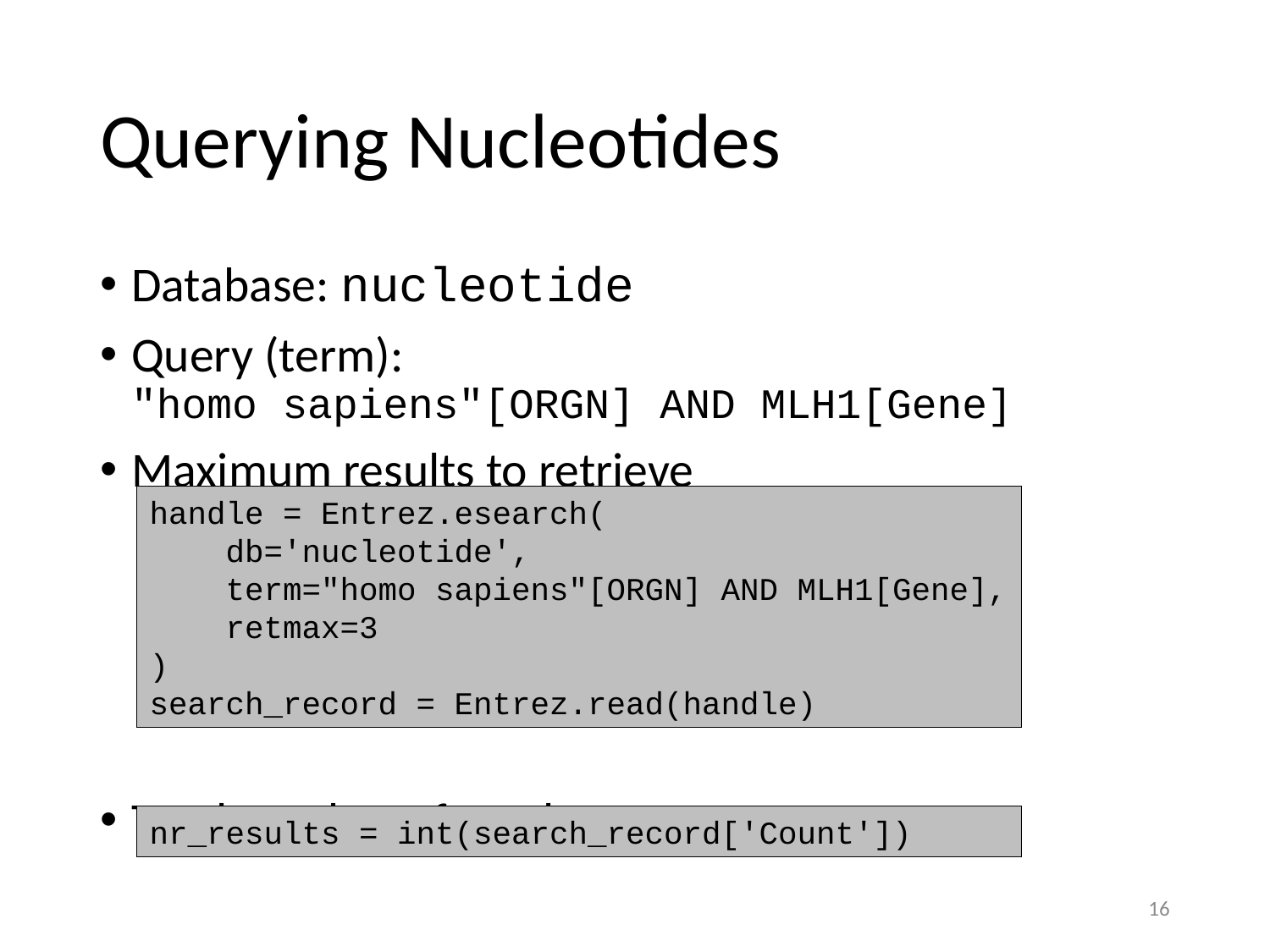

# Querying Nucleotides
Database: nucleotide
Query (term):
"homo sapiens"[ORGN] AND MLH1[Gene]
Maximum results to retrieve

Total number of results

handle = Entrez.esearch(
    db='nucleotide',
    term="homo sapiens"[ORGN] AND MLH1[Gene],
    retmax=3
)
search_record = Entrez.read(handle)
nr_results = int(search_record['Count'])
16